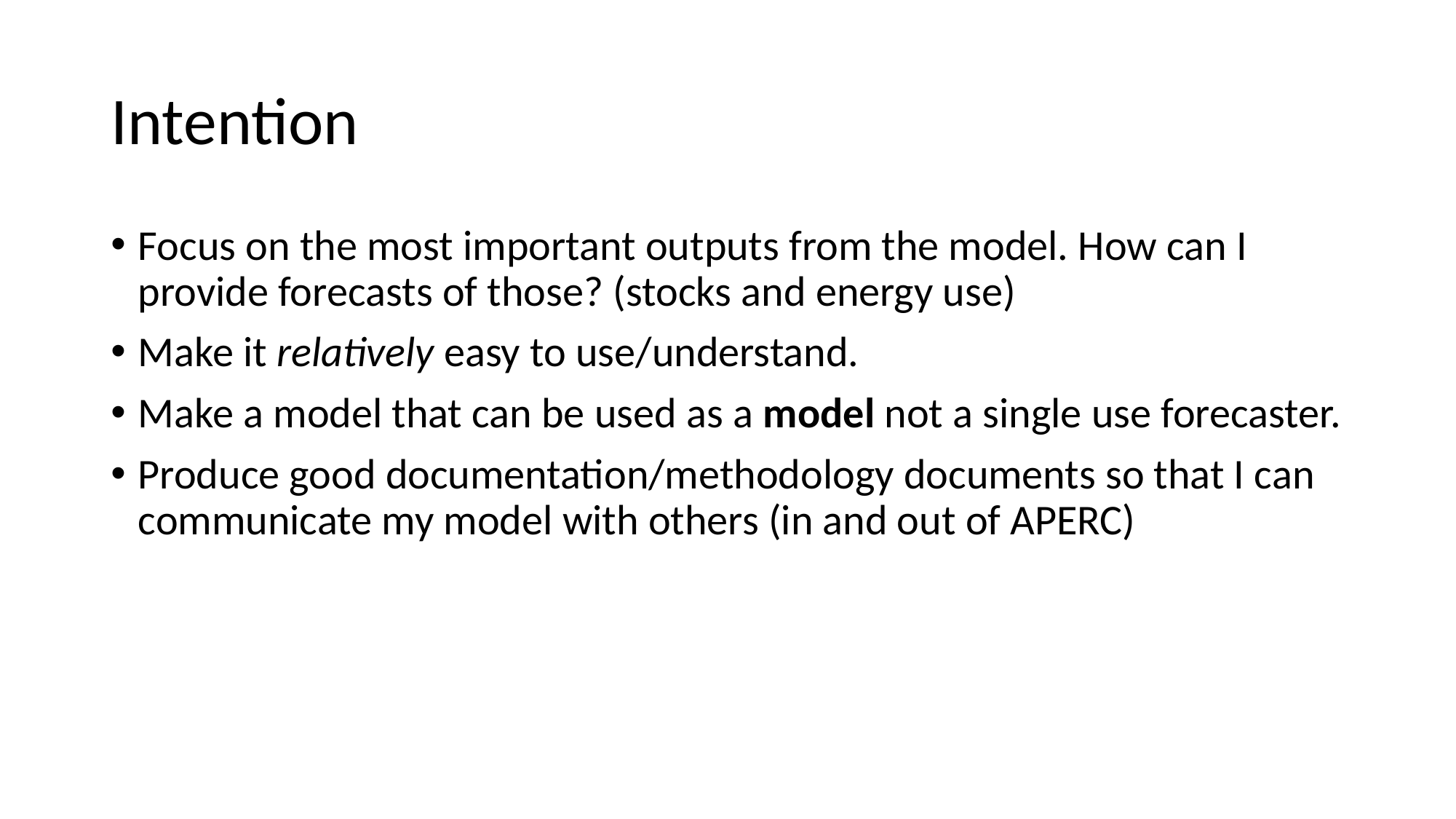

# Intention
Focus on the most important outputs from the model. How can I provide forecasts of those? (stocks and energy use)
Make it relatively easy to use/understand.
Make a model that can be used as a model not a single use forecaster.
Produce good documentation/methodology documents so that I can communicate my model with others (in and out of APERC)